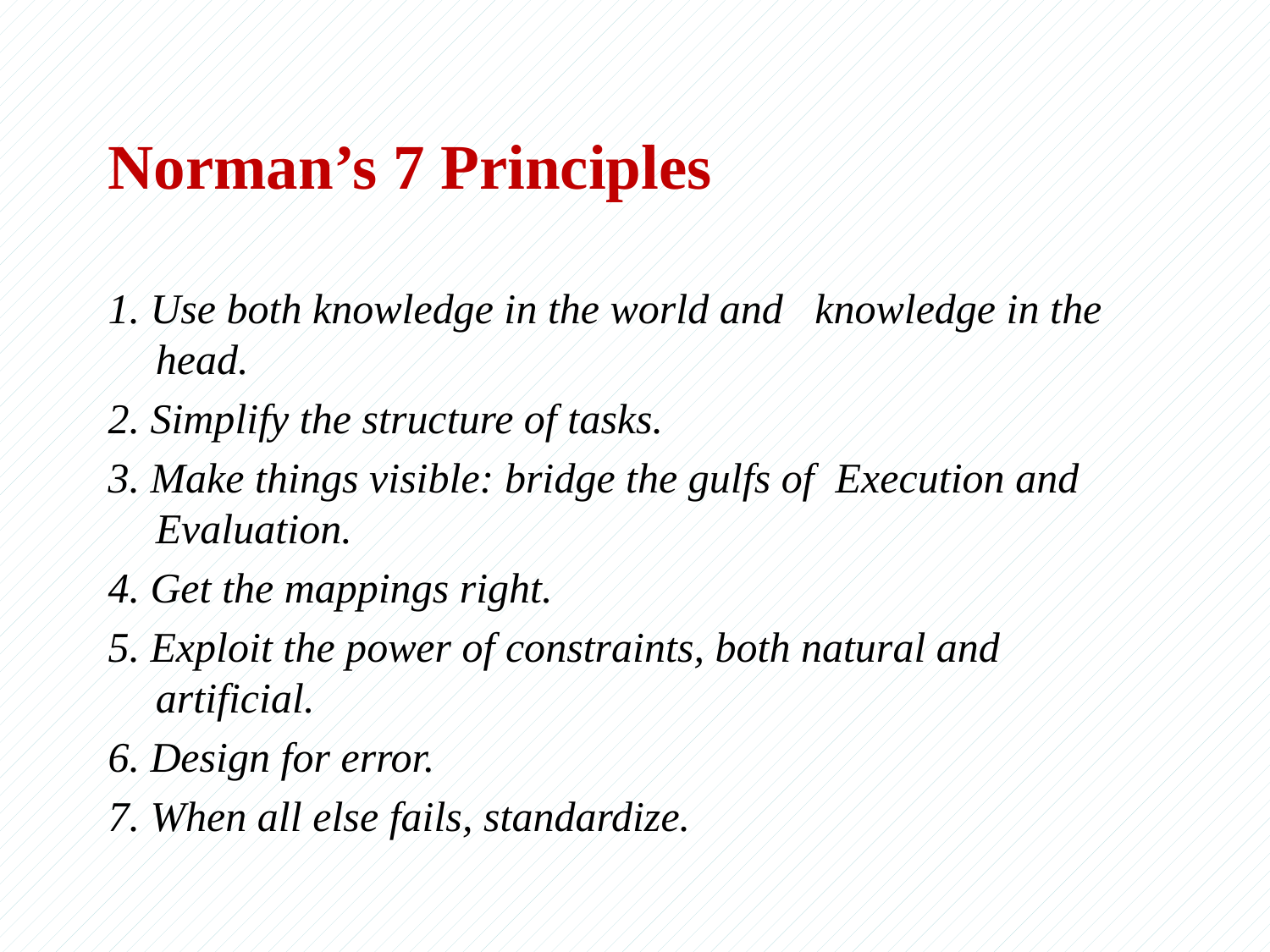

# Norman’s 7 Principles
1. Use both knowledge in the world and   knowledge in the head.
2. Simplify the structure of tasks.
3. Make things visible: bridge the gulfs of  Execution and Evaluation.
4. Get the mappings right.
5. Exploit the power of constraints, both natural and artificial.
6. Design for error.
7. When all else fails, standardize.
Compiled by : Musa Ahmed (MSc.)
15